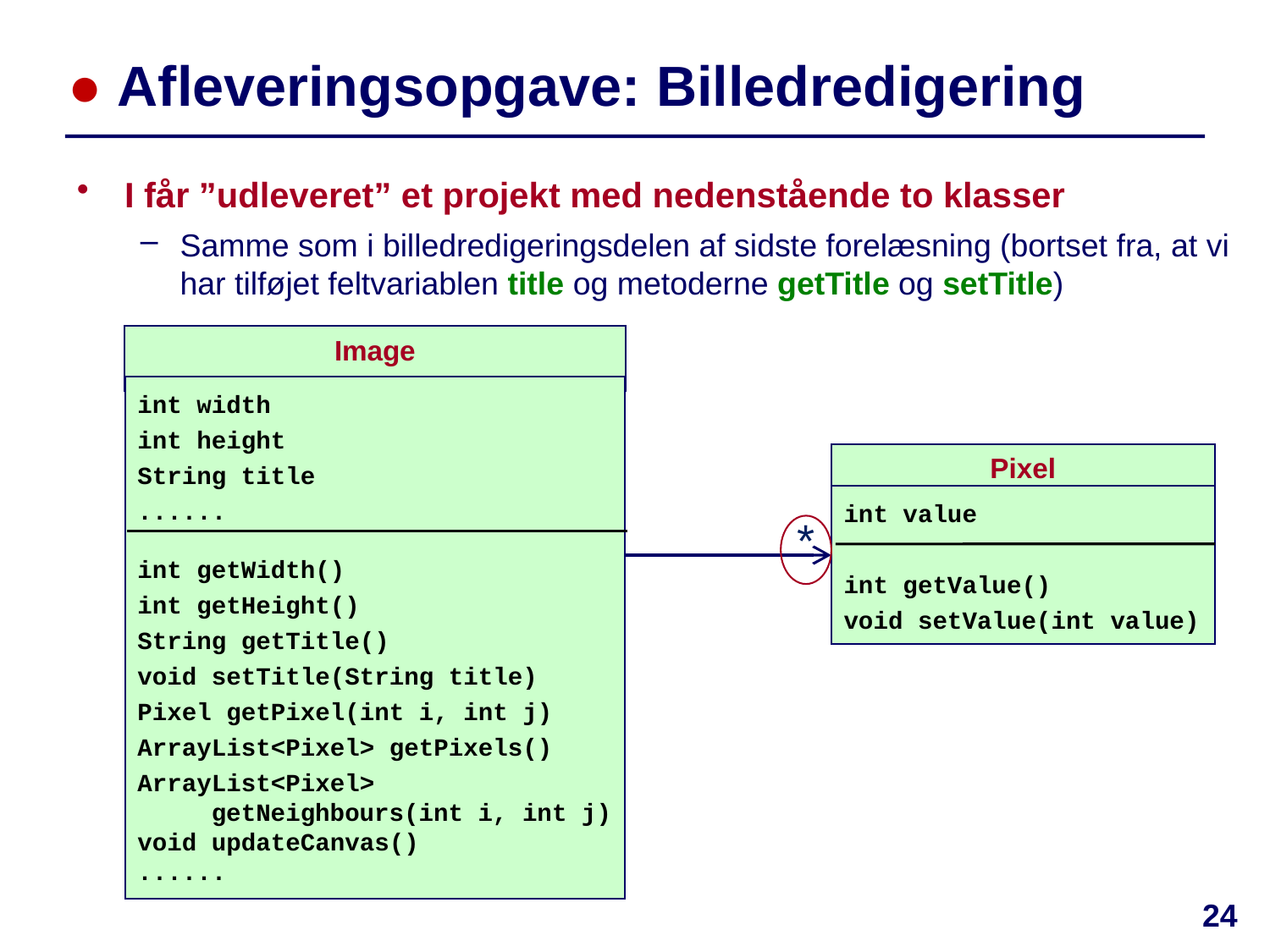

# ● Afleveringsopgave: Billedredigering
I får ”udleveret” et projekt med nedenstående to klasser
Samme som i billedredigeringsdelen af sidste forelæsning (bortset fra, at vi har tilføjet feltvariablen title og metoderne getTitle og setTitle)
Image
int width
int height
String title
......

int getWidth()
int getHeight()
String getTitle()
void setTitle(String title)
Pixel getPixel(int i, int j)
ArrayList<Pixel> getPixels()
ArrayList<Pixel>
     getNeighbours(int i, int j)
void updateCanvas()
......

Pixel
int value

int getValue()
void setValue(int value)
*

24